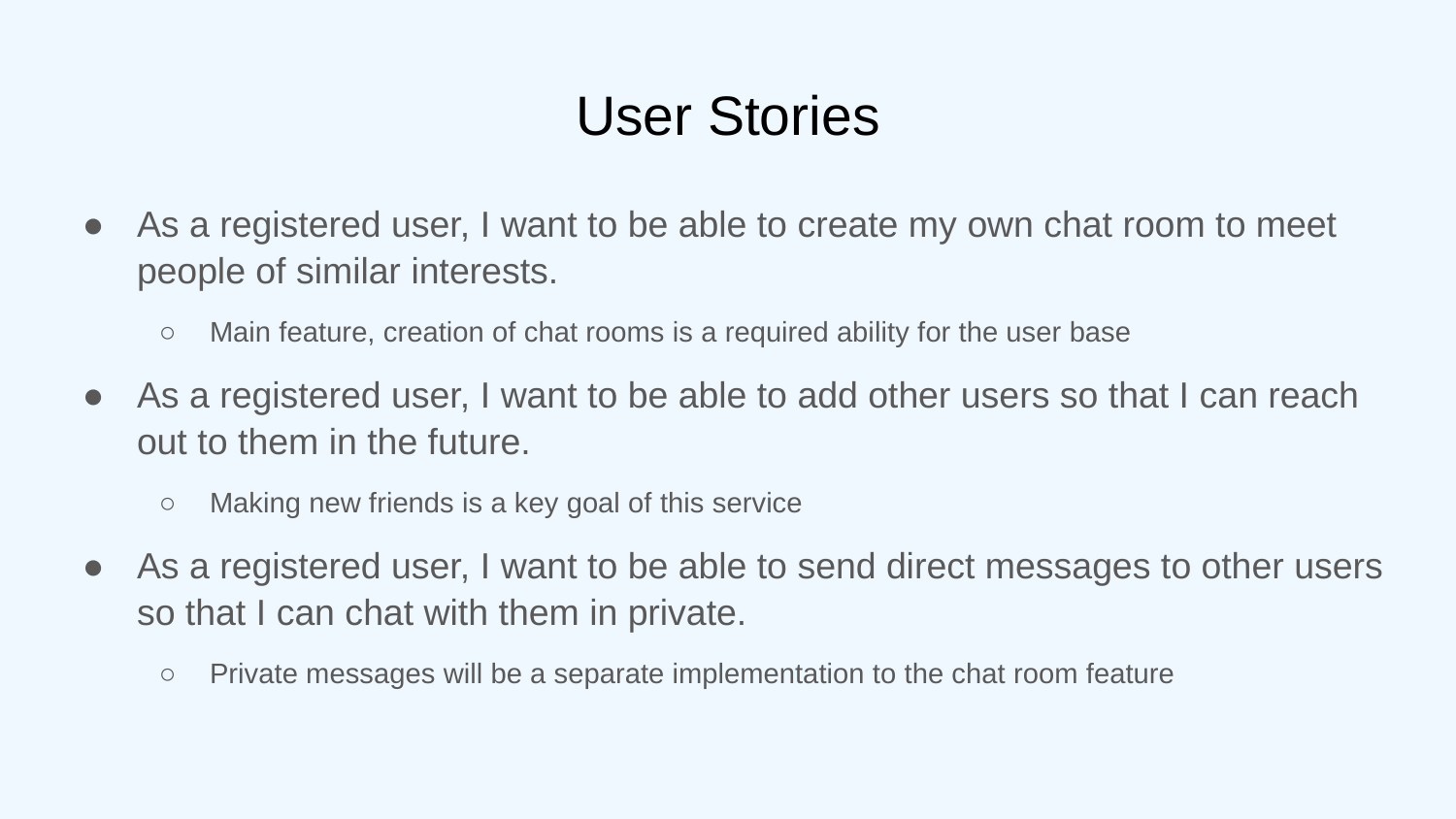

# User Stories
As a registered user, I want to be able to create my own chat room to meet people of similar interests.
Main feature, creation of chat rooms is a required ability for the user base
As a registered user, I want to be able to add other users so that I can reach out to them in the future.
Making new friends is a key goal of this service
As a registered user, I want to be able to send direct messages to other users so that I can chat with them in private.
Private messages will be a separate implementation to the chat room feature